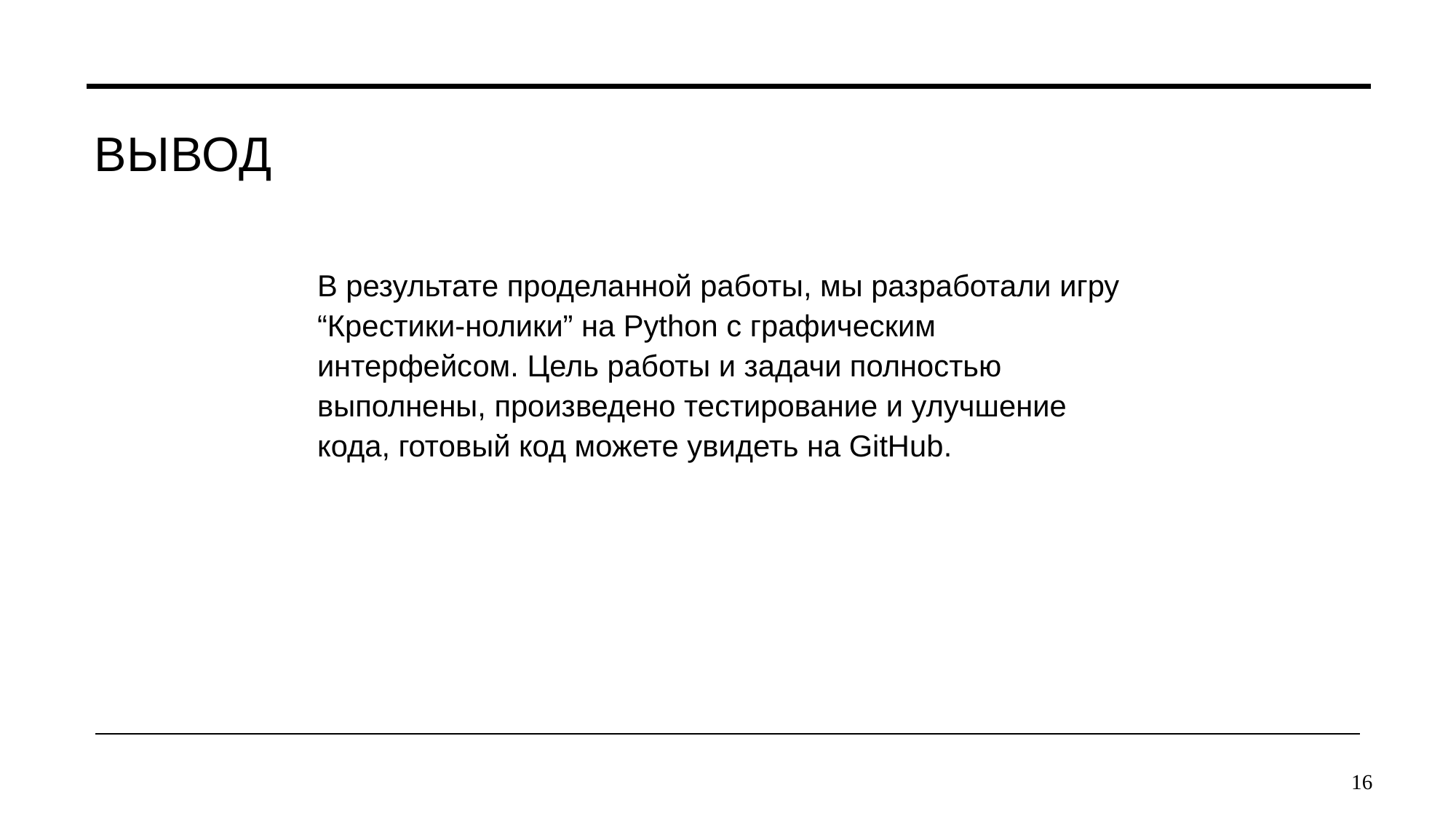

# Вывод
В результате проделанной работы, мы разработали игру “Крестики-нолики” на Python с графическим интерфейсом. Цель работы и задачи полностью выполнены, произведено тестирование и улучшение кода, готовый код можете увидеть на GitHub.
16